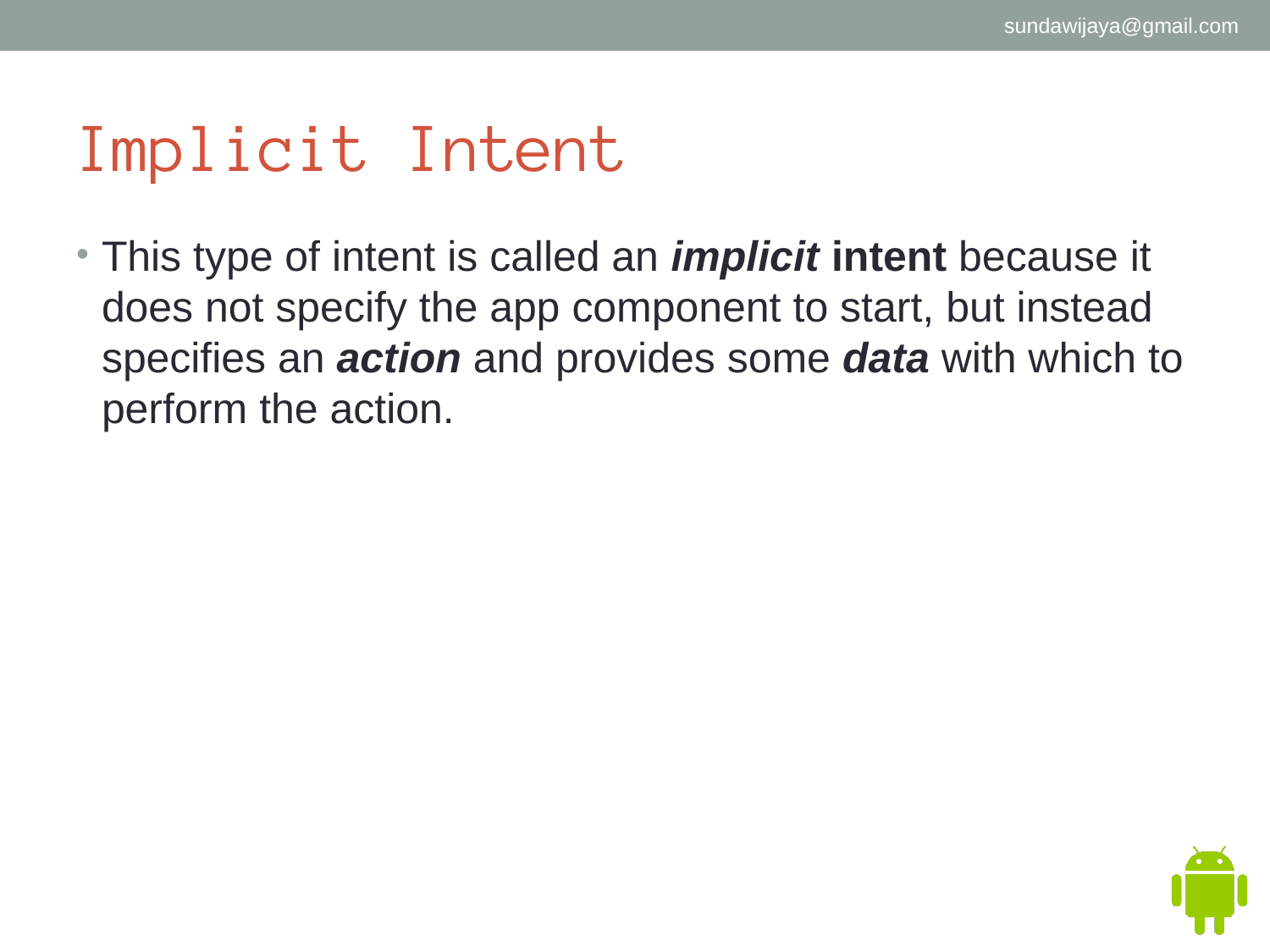

sundawijaya@gmail.com
# Implicit Intent
This type of intent is called an implicit intent because it does not specify the app component to start, but instead specifies an action and provides some data with which to perform the action.